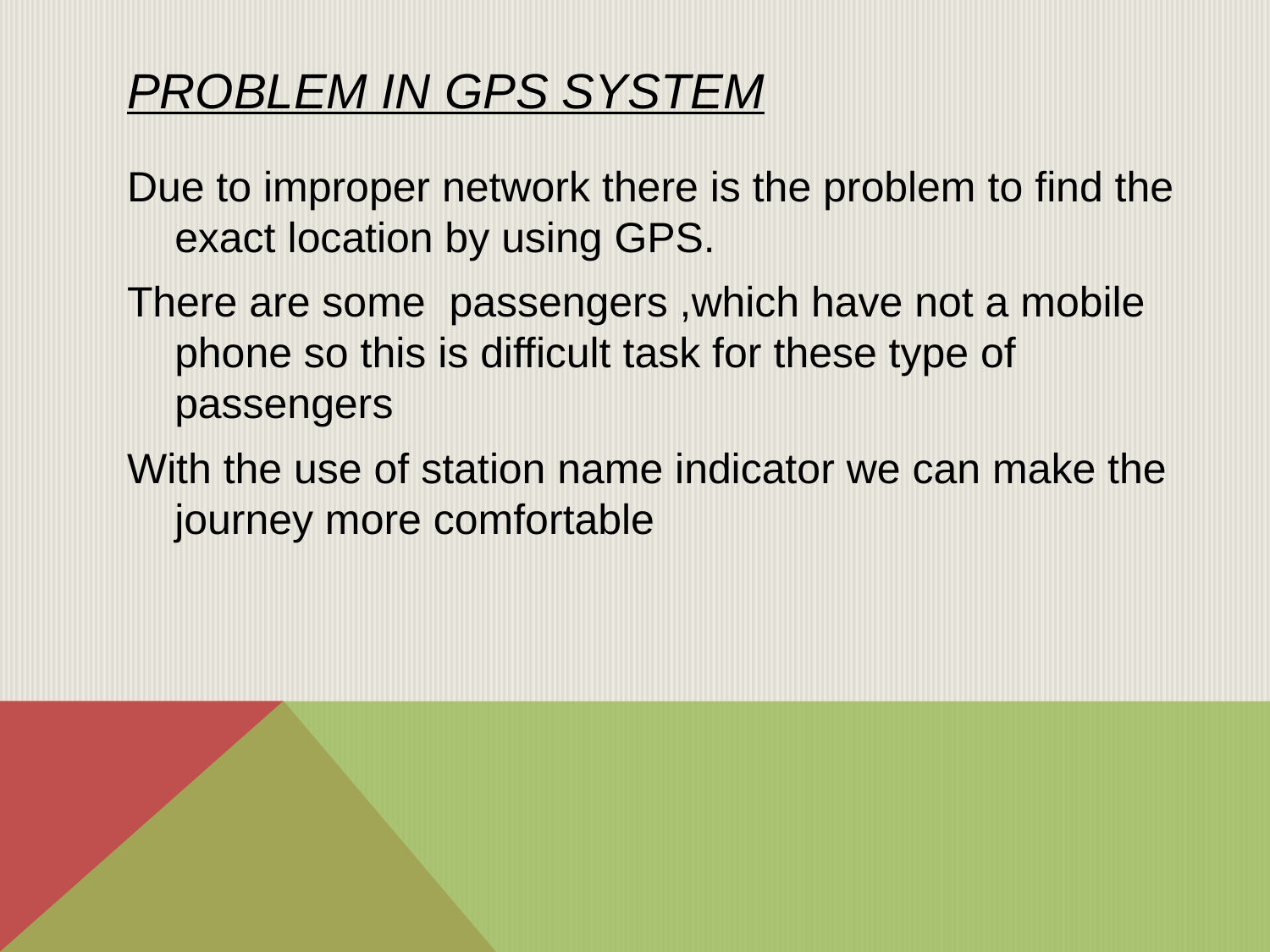

# PROBLEM IN GPS SYSTEM
Due to improper network there is the problem to find the exact location by using GPS.
There are some  passengers ,which have not a mobile phone so this is difficult task for these type of passengers
With the use of station name indicator we can make the journey more comfortable